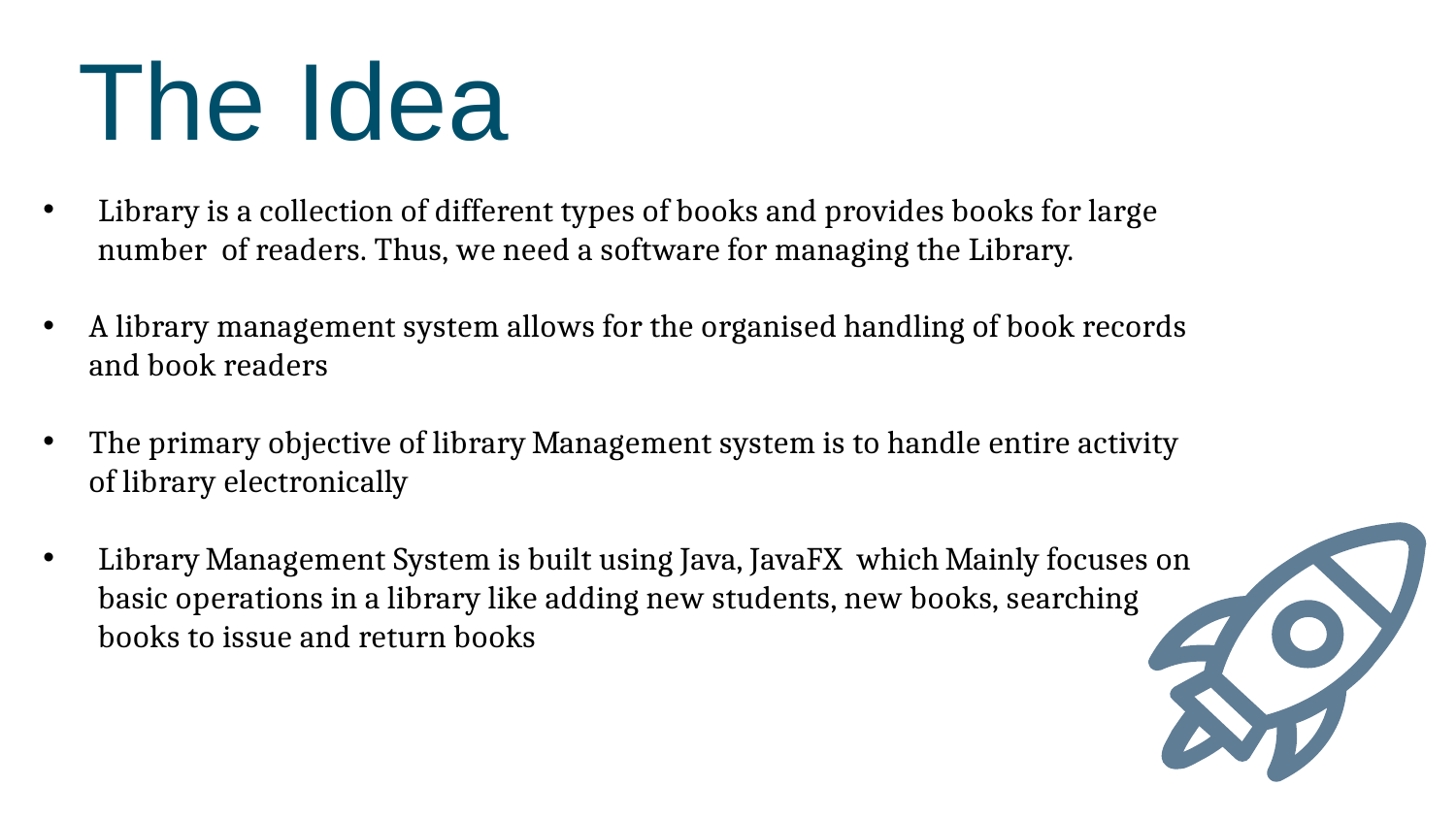

The Idea
Library is a collection of different types of books and provides books for large number  of readers. Thus, we need a software for managing the Library.

A library management system allows for the organised handling of book records and book readers

The primary objective of library Management system is to handle entire activity of library electronically

Library Management System is built using Java, JavaFX  which Mainly focuses on basic operations in a library like adding new students, new books, searching books to issue and return books